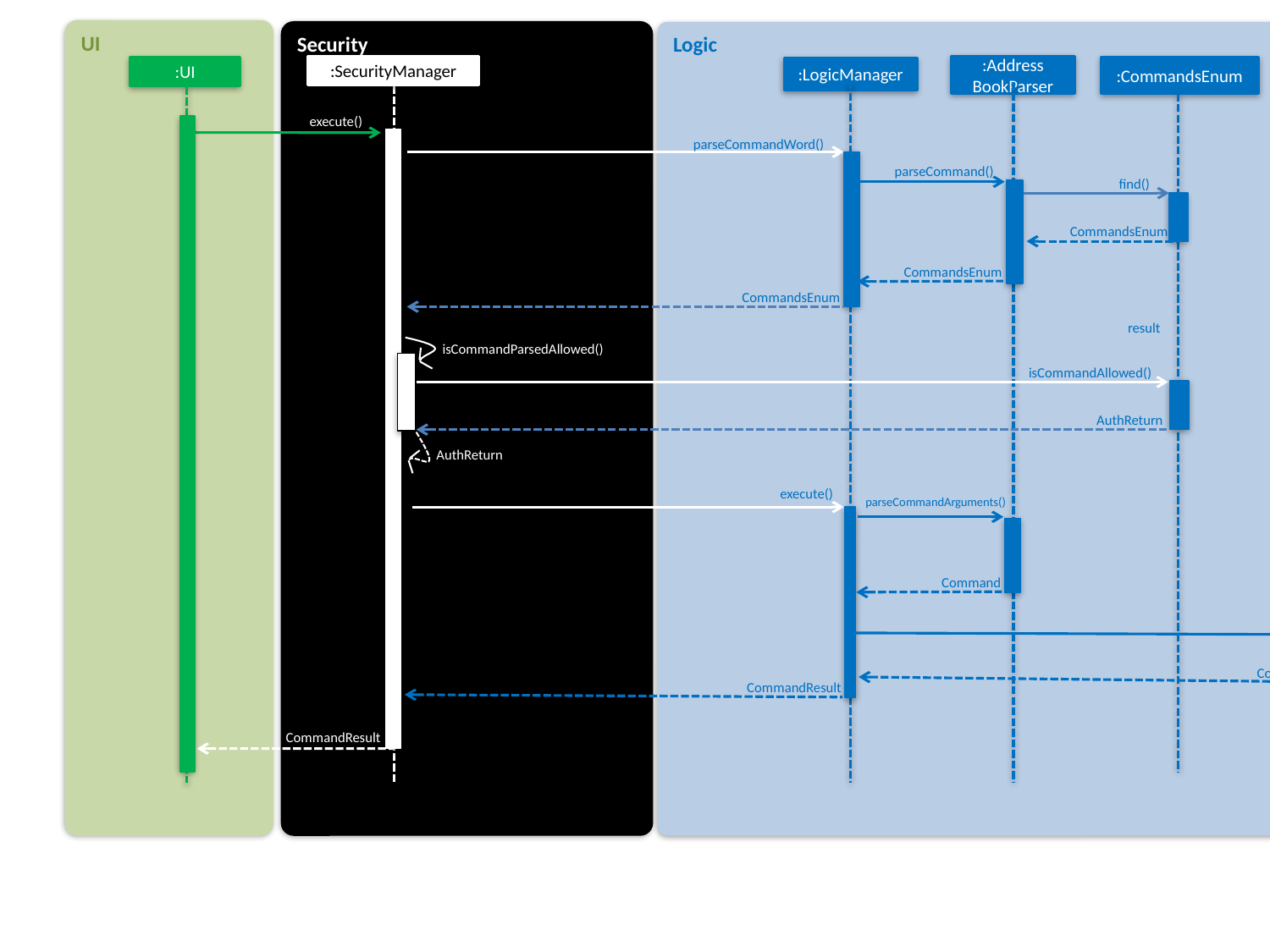

UI
Security
Logic
:Commands
:SecurityManager
:Address
BookParser
:CommandsEnum
:UI
:LogicManager
execute()

parseCommandWord()

parseCommand()
find()

CommandsEnum
CommandsEnum
CommandsEnum
result

isCommandParsedAllowed()

isCommandAllowed()

AuthReturn

AuthReturn
execute()
parseCommandArguments()

Command
execute()

CommandResult
CommandResult
CommandResult